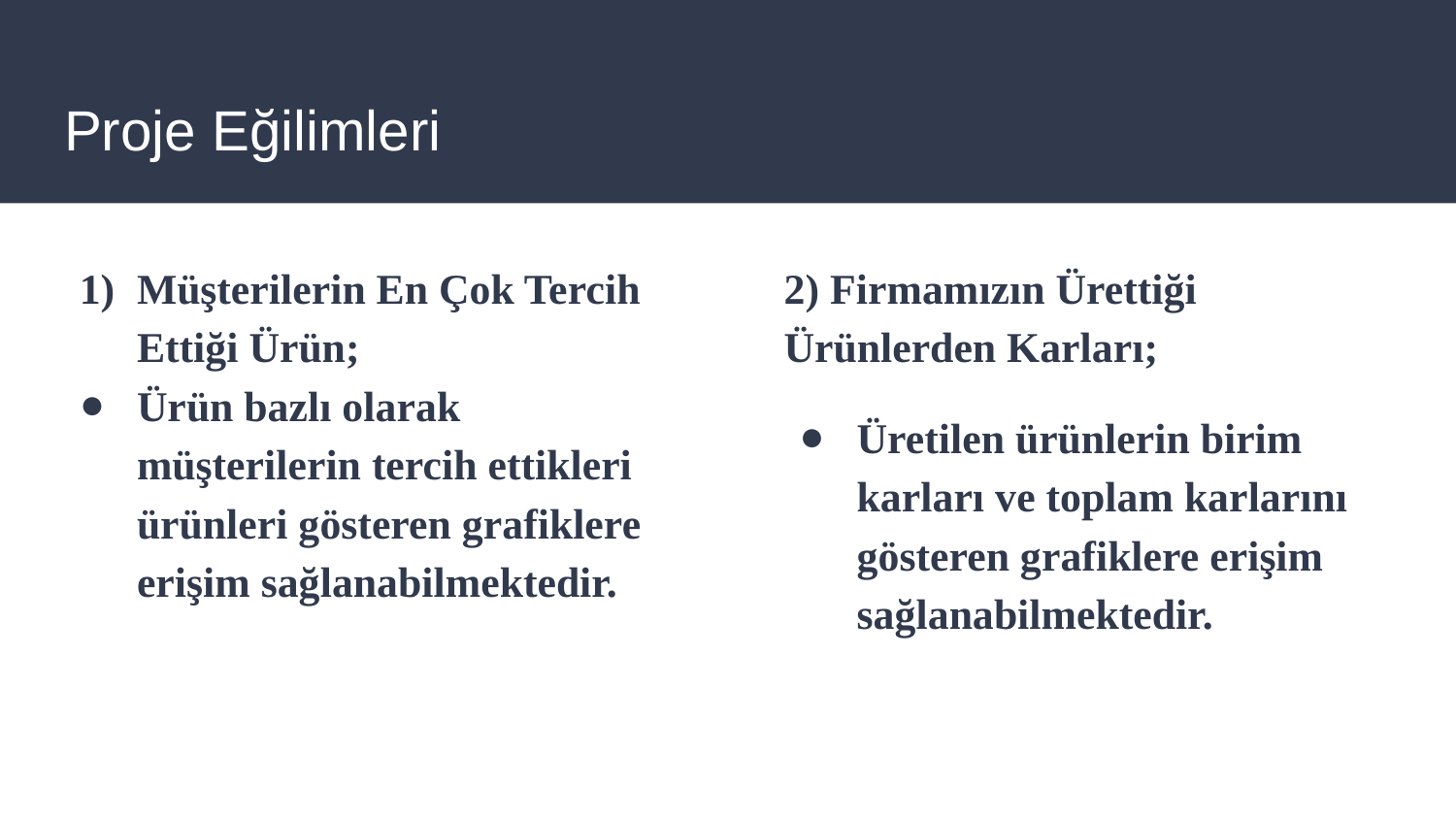

# Proje Eğilimleri
Müşterilerin En Çok Tercih Ettiği Ürün;
Ürün bazlı olarak müşterilerin tercih ettikleri ürünleri gösteren grafiklere erişim sağlanabilmektedir.

2) Firmamızın Ürettiği Ürünlerden Karları;
Üretilen ürünlerin birim karları ve toplam karlarını gösteren grafiklere erişim sağlanabilmektedir.